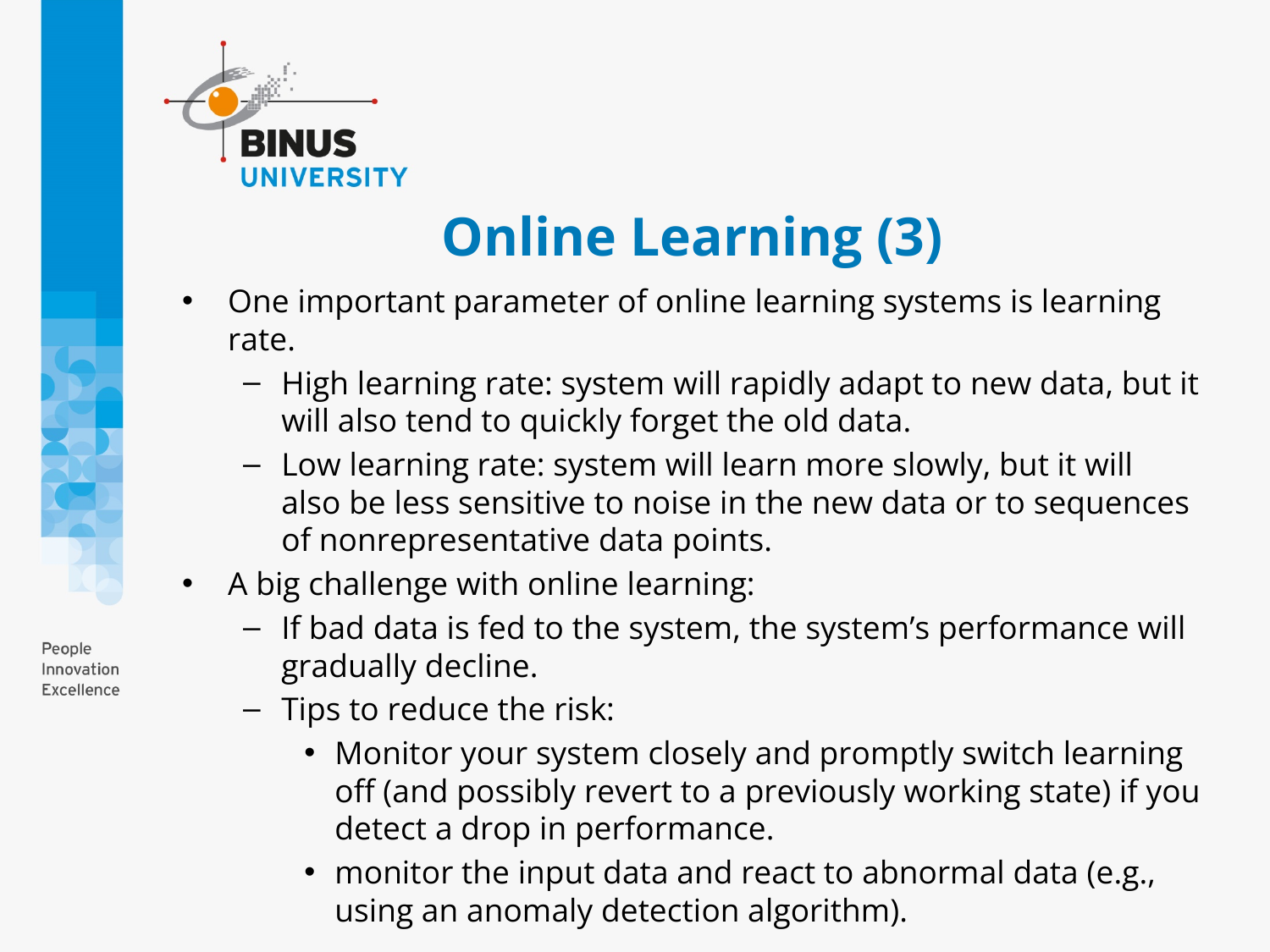

# Online Learning (3)
One important parameter of online learning systems is learning rate.
High learning rate: system will rapidly adapt to new data, but it will also tend to quickly forget the old data.
Low learning rate: system will learn more slowly, but it will also be less sensitive to noise in the new data or to sequences of nonrepresentative data points.
A big challenge with online learning:
If bad data is fed to the system, the system’s performance will gradually decline.
Tips to reduce the risk:
Monitor your system closely and promptly switch learning off (and possibly revert to a previously working state) if you detect a drop in performance.
monitor the input data and react to abnormal data (e.g., using an anomaly detection algorithm).